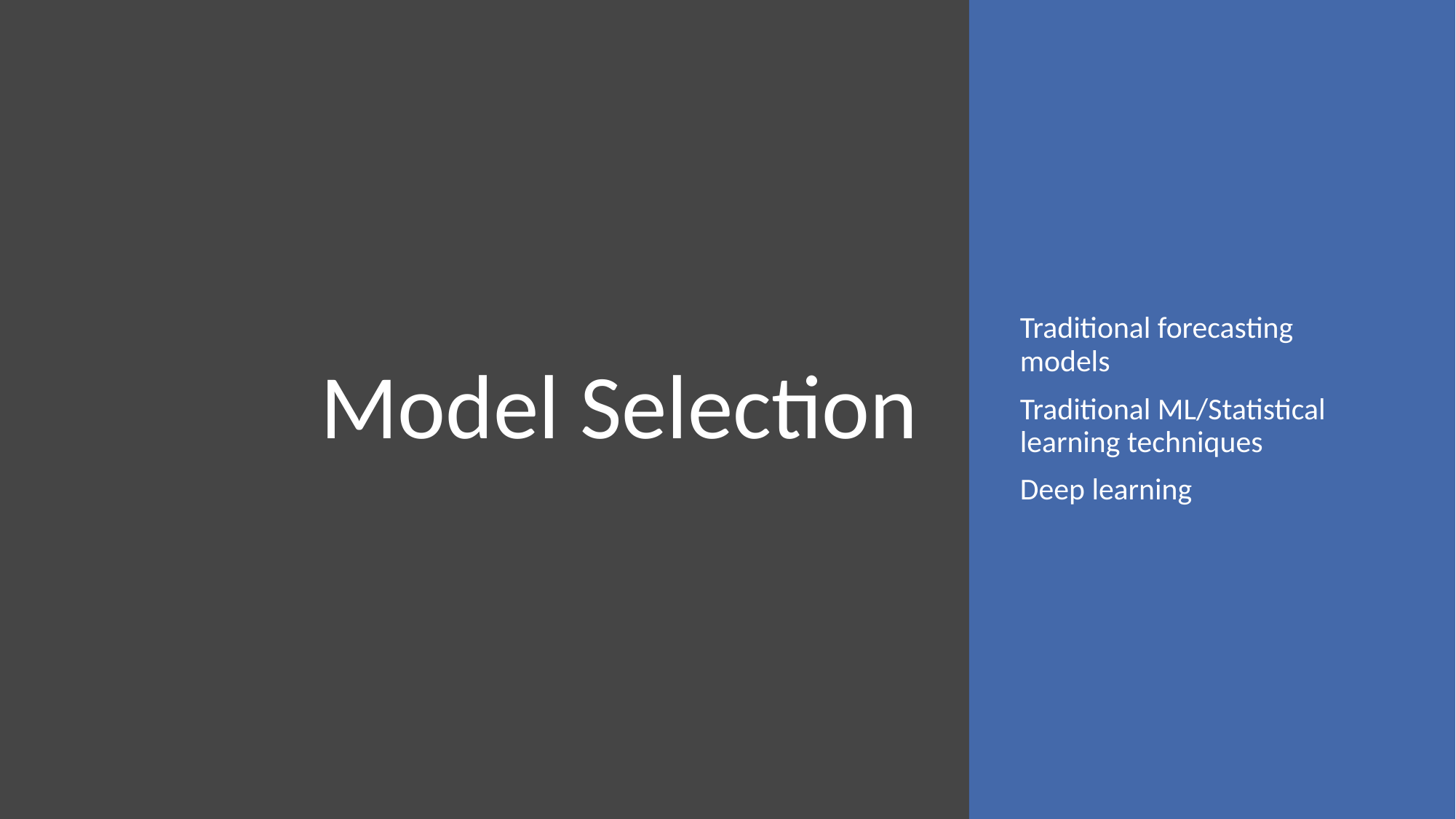

# Model Selection
Traditional forecasting models
Traditional ML/Statistical learning techniques
Deep learning